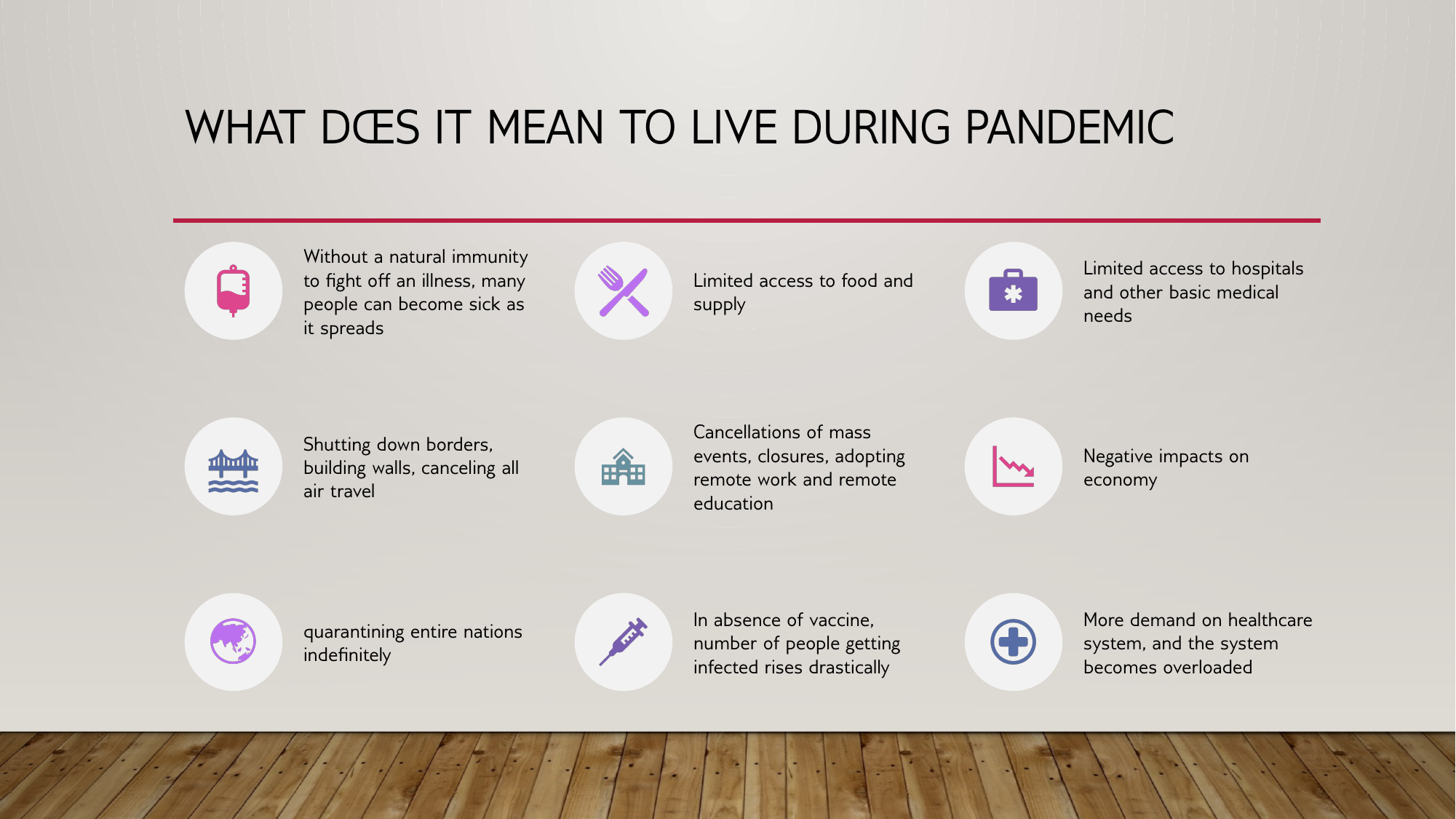

# What does it mean to live during pandemic
Without a natural immunity to fight off an illness, many people can become sick as it spreads
Limited access to food and supply
Limited access to hospitals and other basic medical needs
Shutting down borders, building walls, canceling all air travel
Cancellations of mass events, closures, adopting remote work and remote education
Negative impacts on economy
quarantining entire nations indefinitely
In absence of vaccine, number of people getting infected rises drastically
More demand on healthcare system, and the system becomes overloaded